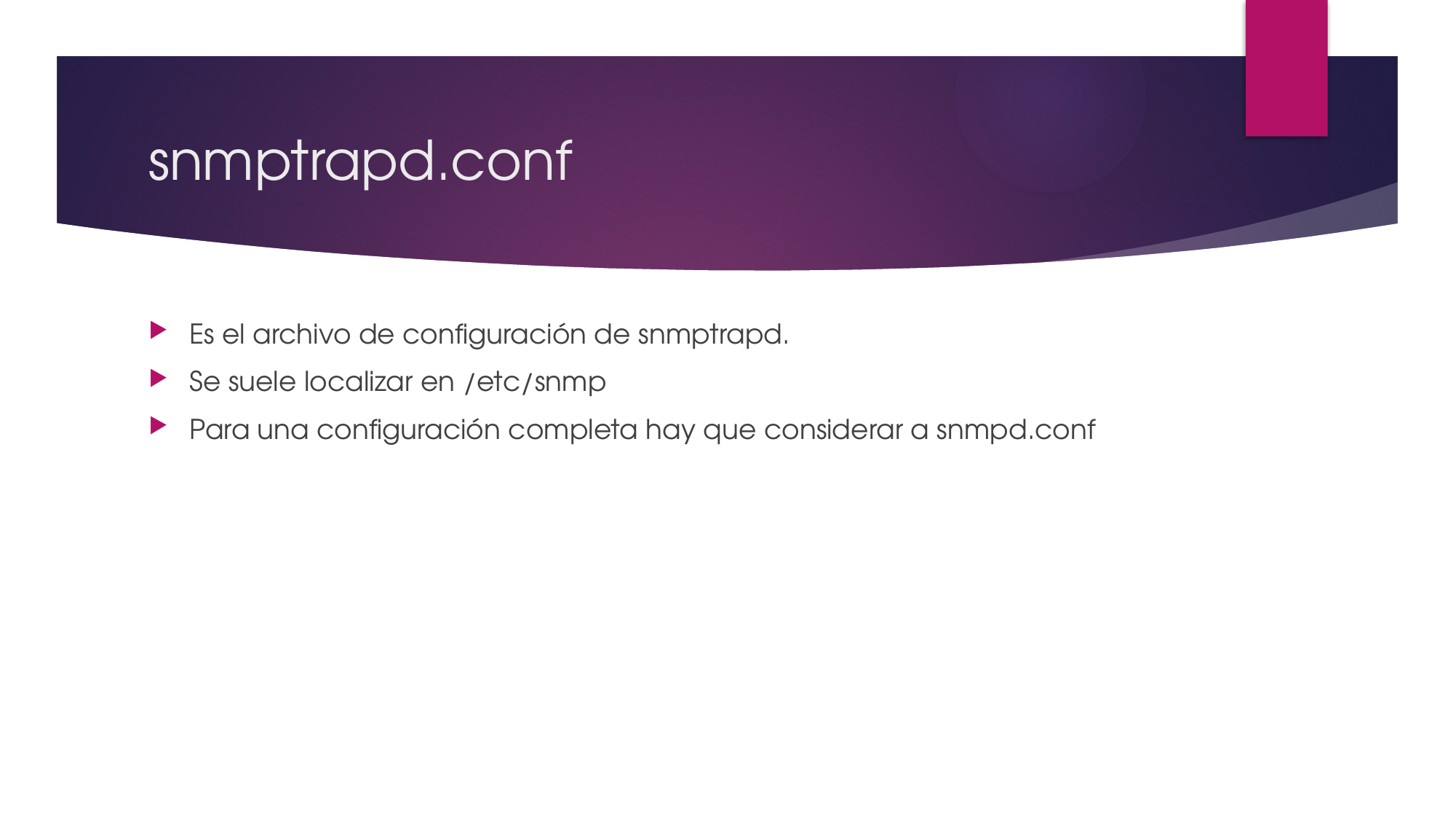

# snmptrapd.conf
Es el archivo de configuración de snmptrapd.
Se suele localizar en /etc/snmp
Para una configuración completa hay que considerar a snmpd.conf